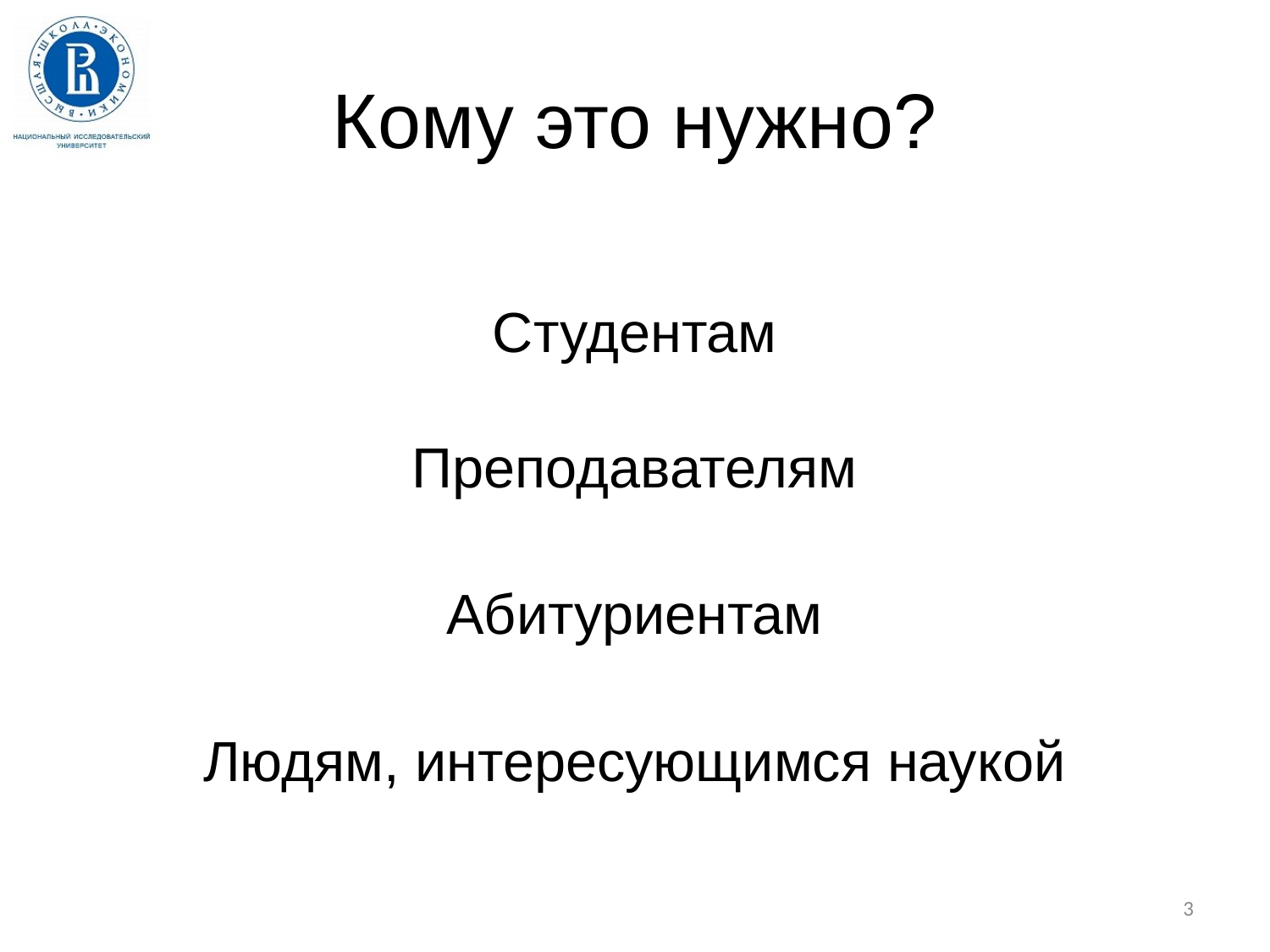

# Кому это нужно?
Студентам
Преподавателям
Абитуриентам
Людям, интересующимся наукой
3